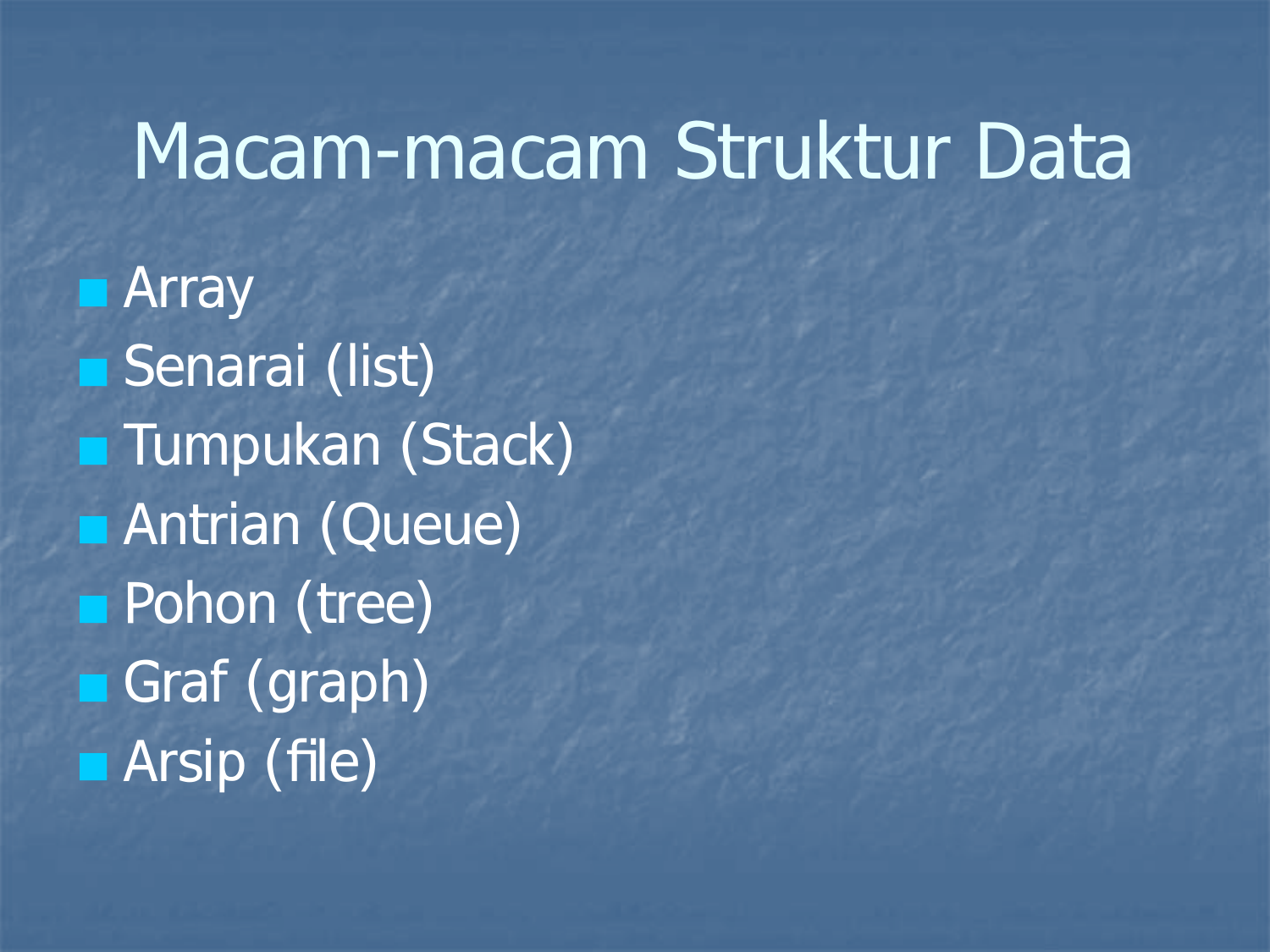

# Macam-macam Struktur Data
Array
Senarai (list)
Tumpukan (Stack)
Antrian (Queue)
Pohon (tree)
Graf (graph)
Arsip (file)